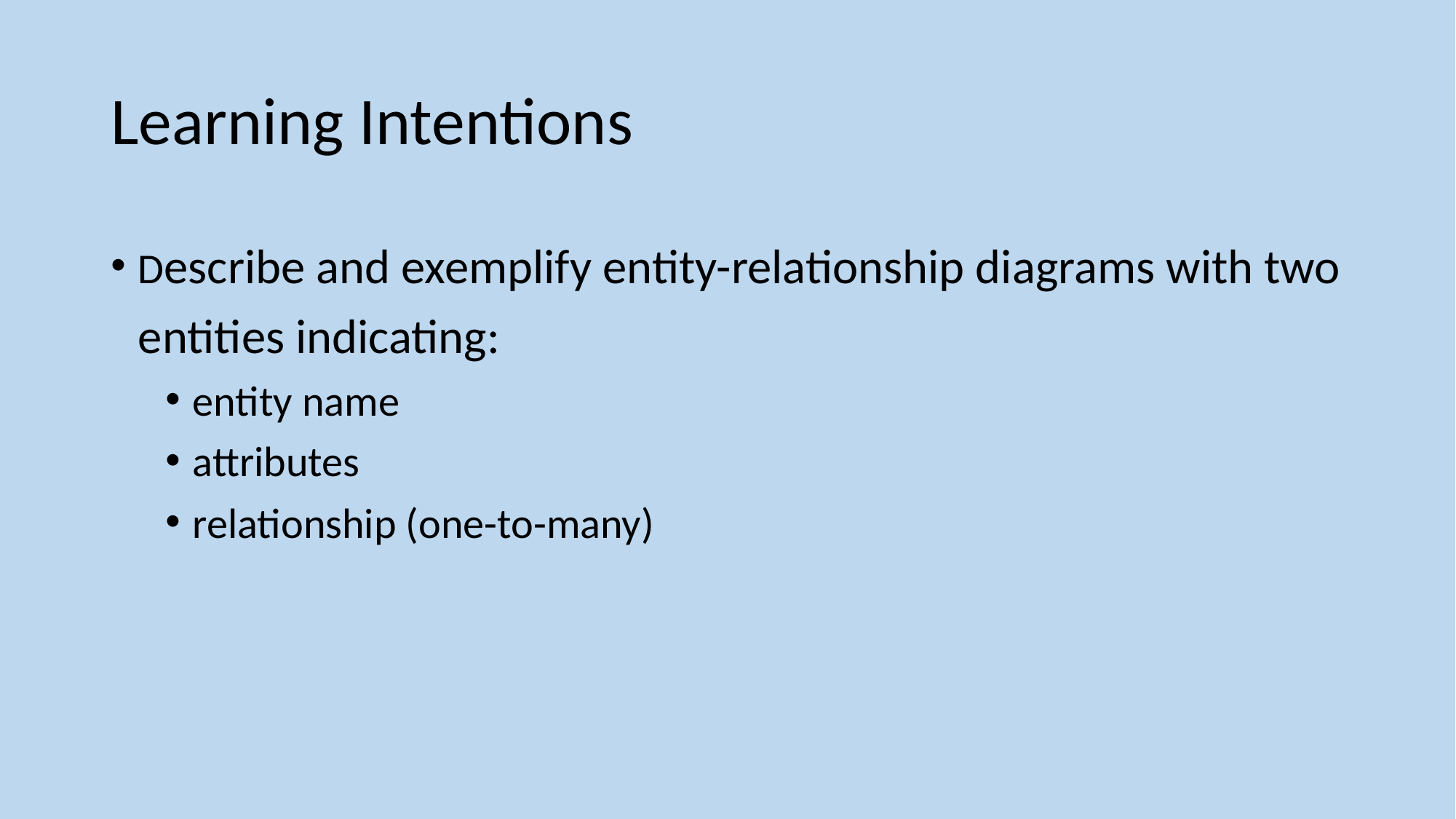

# Learning Intentions
Describe and exemplify entity-relationship diagrams with two entities indicating:
entity name
attributes
relationship (one-to-many)